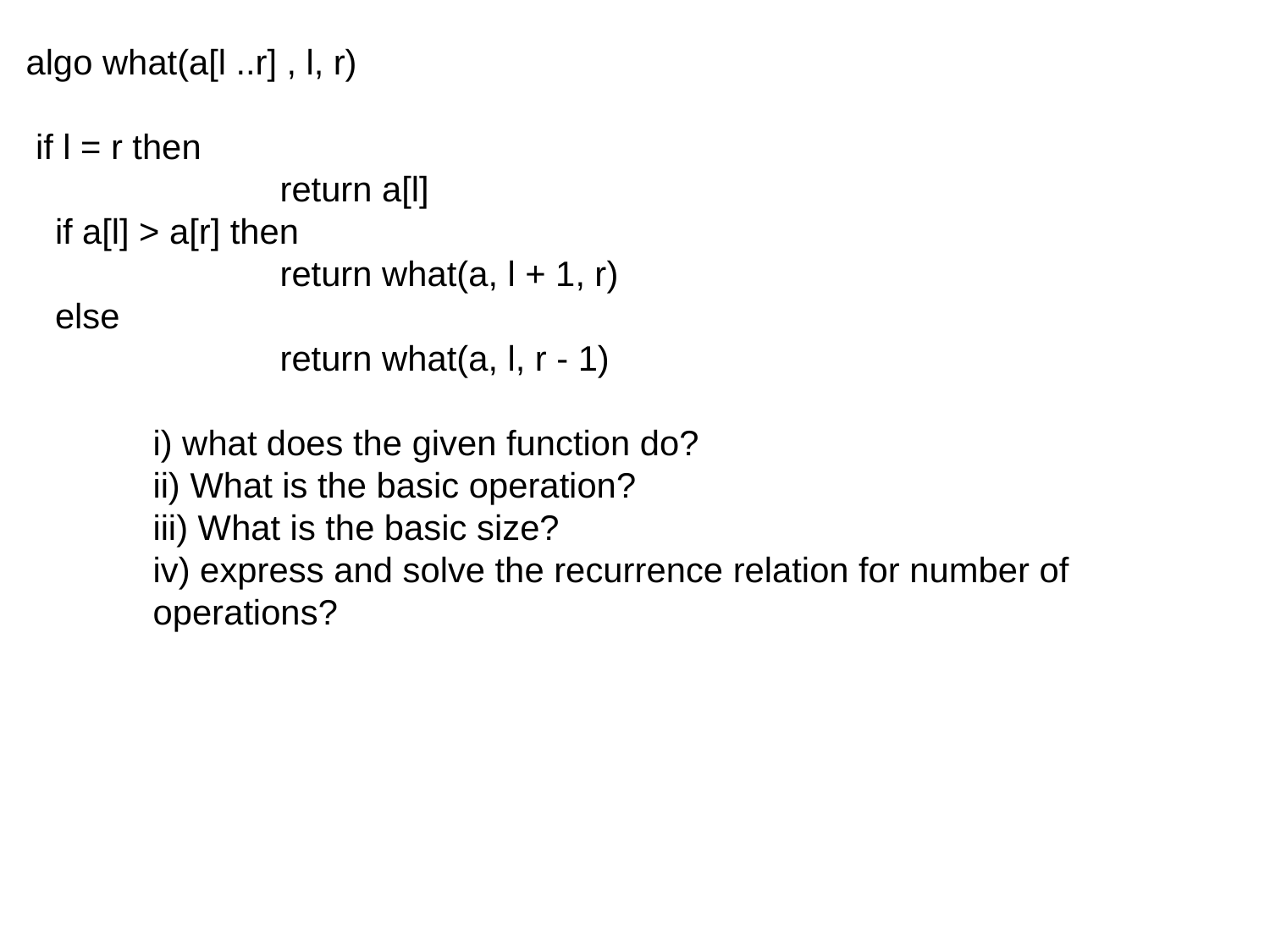

algo what(a[l ..r] , l, r)

 if l = r then
		return a[l]
   if a[l] > a[r] then
		return what(a, l + 1, r)
   else
		return what(a, l, r - 1)

	i) what does the given function do?
	ii) What is the basic operation?
	iii) What is the basic size?
	iv) express and solve the recurrence relation for number of        		operations?